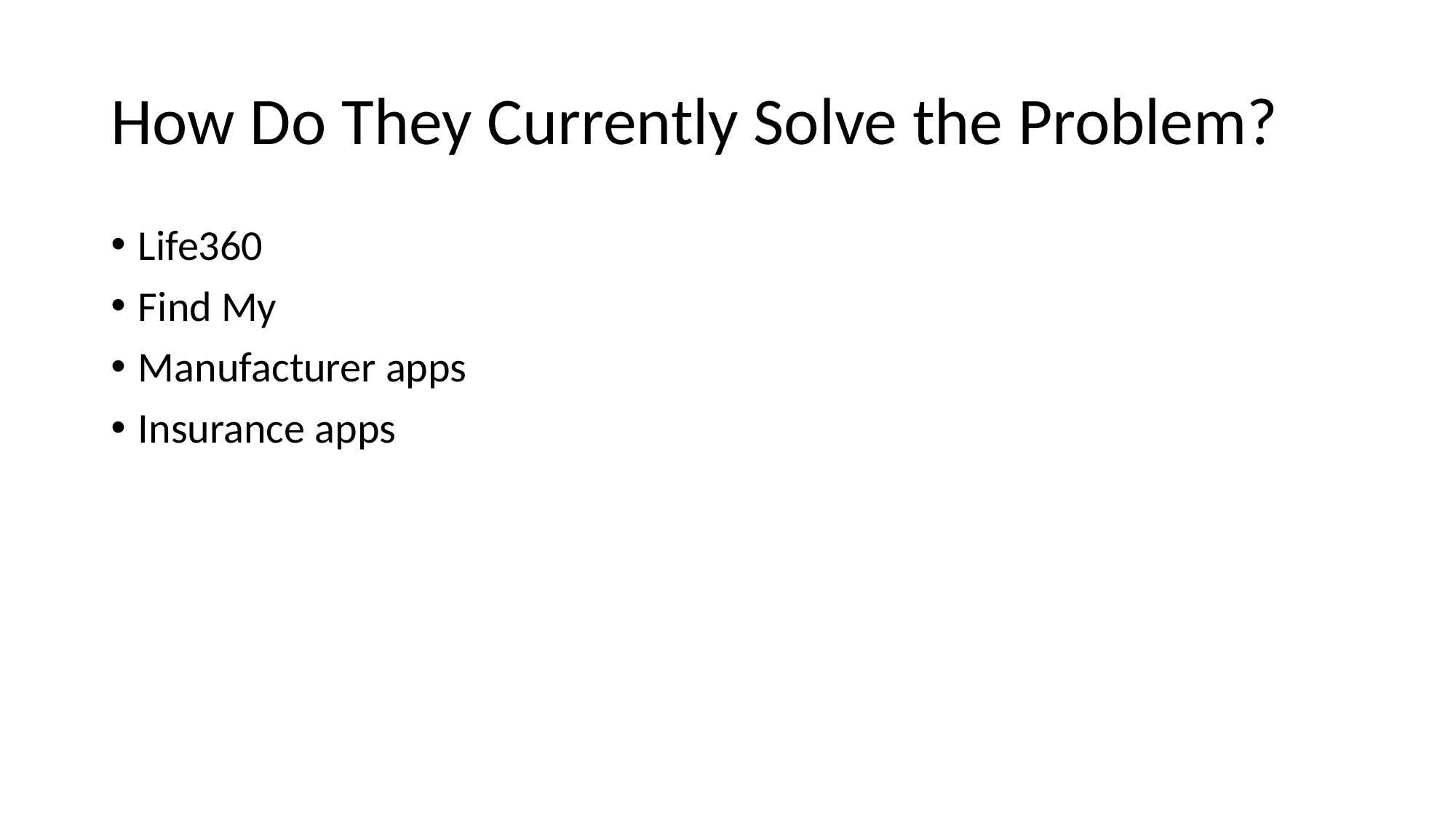

# How Do They Currently Solve the Problem?
Life360
Find My
Manufacturer apps
Insurance apps